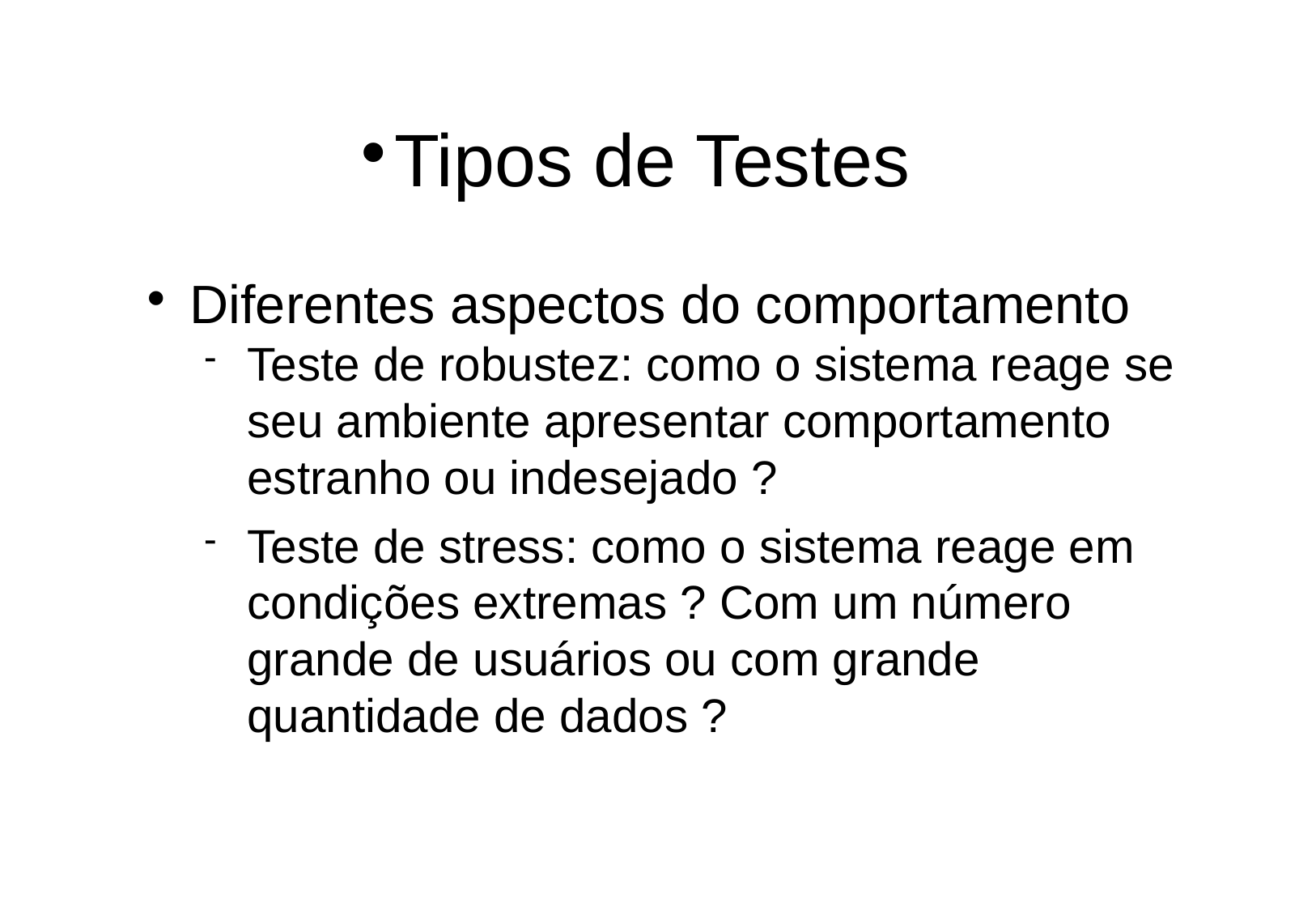

Tipos de Testes
Diferentes aspectos do comportamento
Teste de robustez: como o sistema reage se seu ambiente apresentar comportamento estranho ou indesejado ?
Teste de stress: como o sistema reage em condições extremas ? Com um número grande de usuários ou com grande quantidade de dados ?